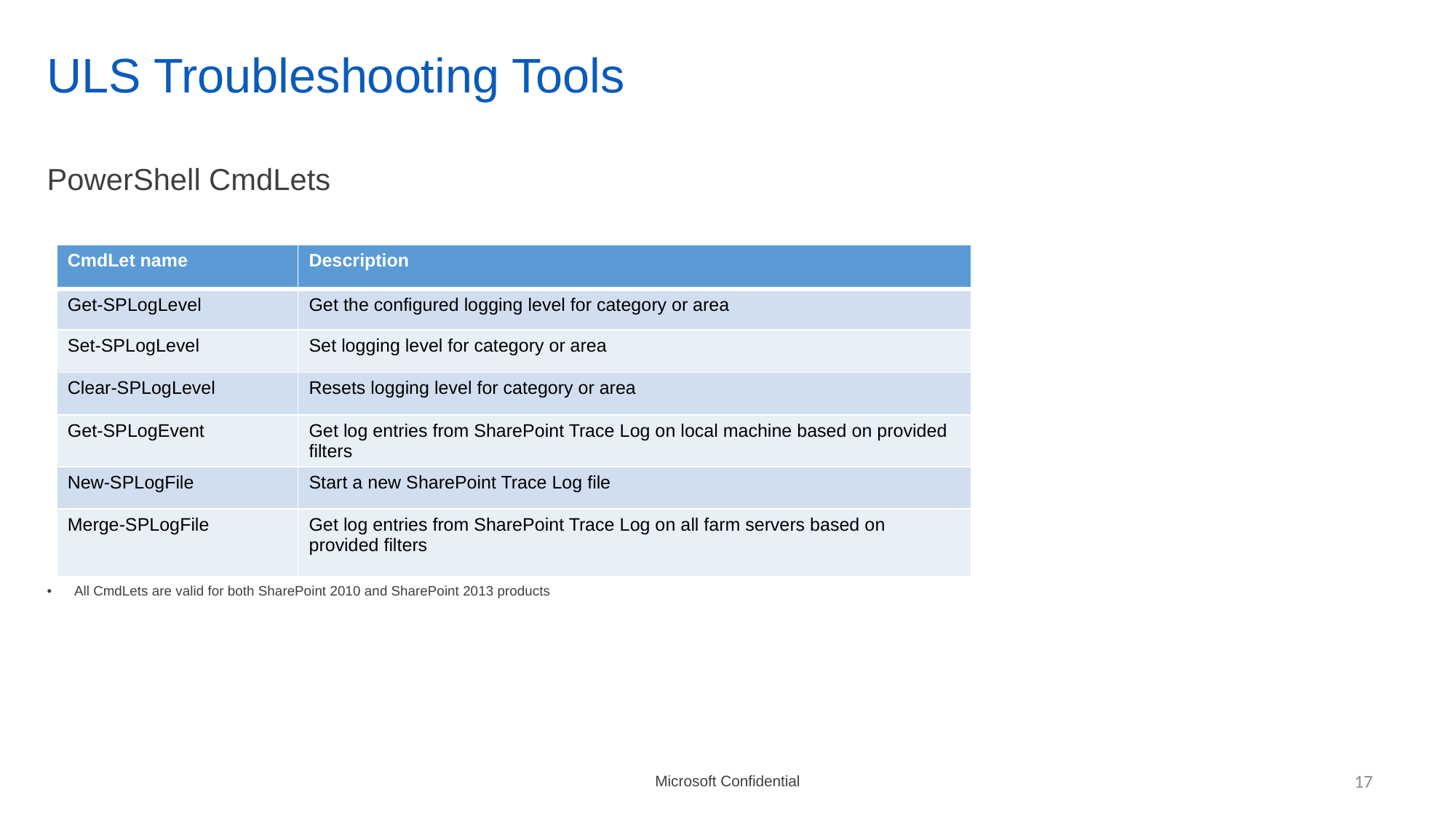

# ULS Troubleshooting Tools
PowerShell CmdLets

All CmdLets are valid for both SharePoint 2010 and SharePoint 2013 products

| CmdLet name | Description |
| --- | --- |
| Get-SPLogLevel | Get the configured logging level for category or area |
| Set-SPLogLevel | Set logging level for category or area |
| Clear-SPLogLevel | Resets logging level for category or area |
| Get-SPLogEvent | Get log entries from SharePoint Trace Log on local machine based on provided filters |
| New-SPLogFile | Start a new SharePoint Trace Log file |
| Merge-SPLogFile | Get log entries from SharePoint Trace Log on all farm servers based on provided filters |
17